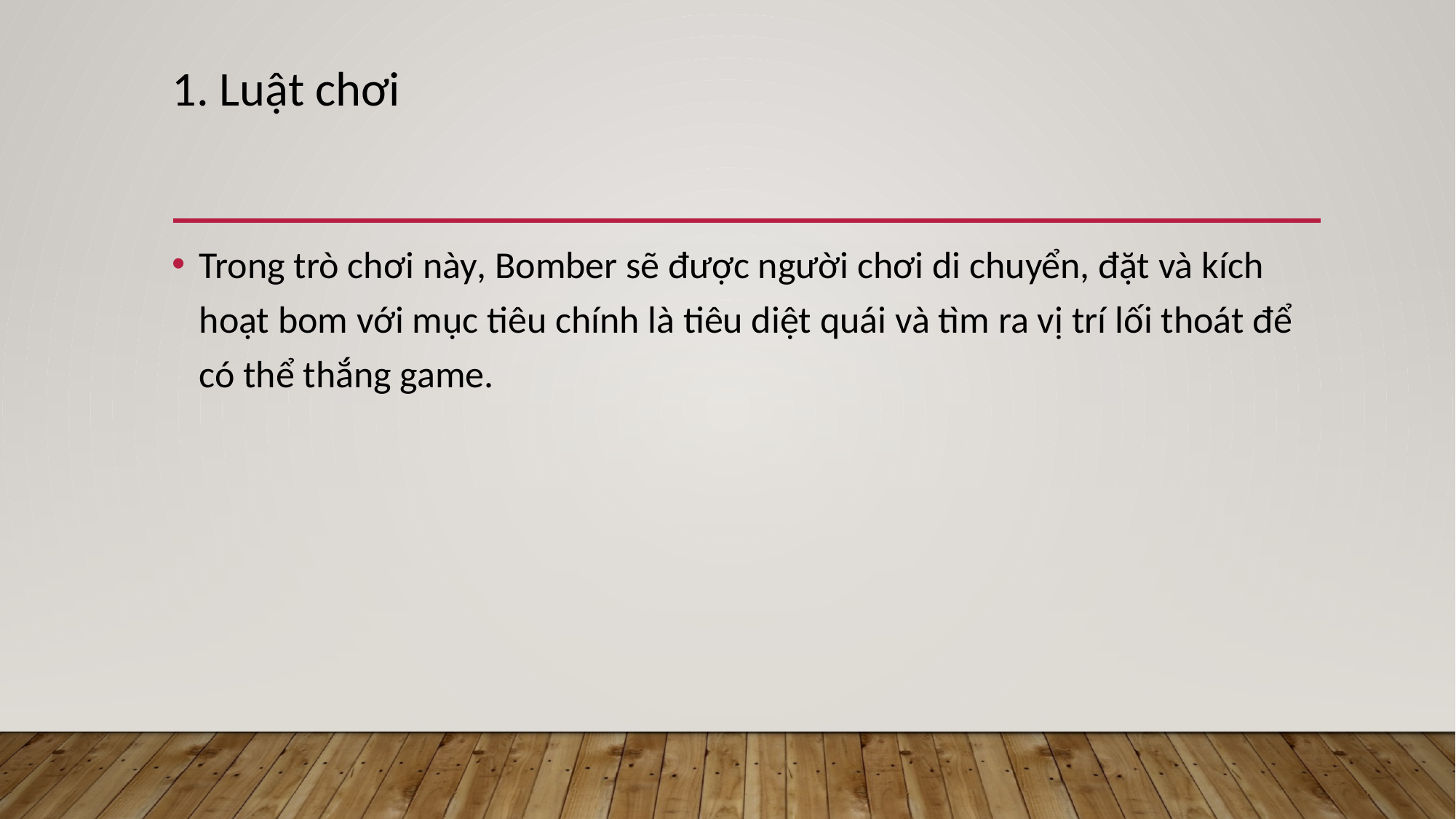

1. Luật chơi
Trong trò chơi này, Bomber sẽ được người chơi di chuyển, đặt và kích hoạt bom với mục tiêu chính là tiêu diệt quái và tìm ra vị trí lối thoát để có thể thắng game.